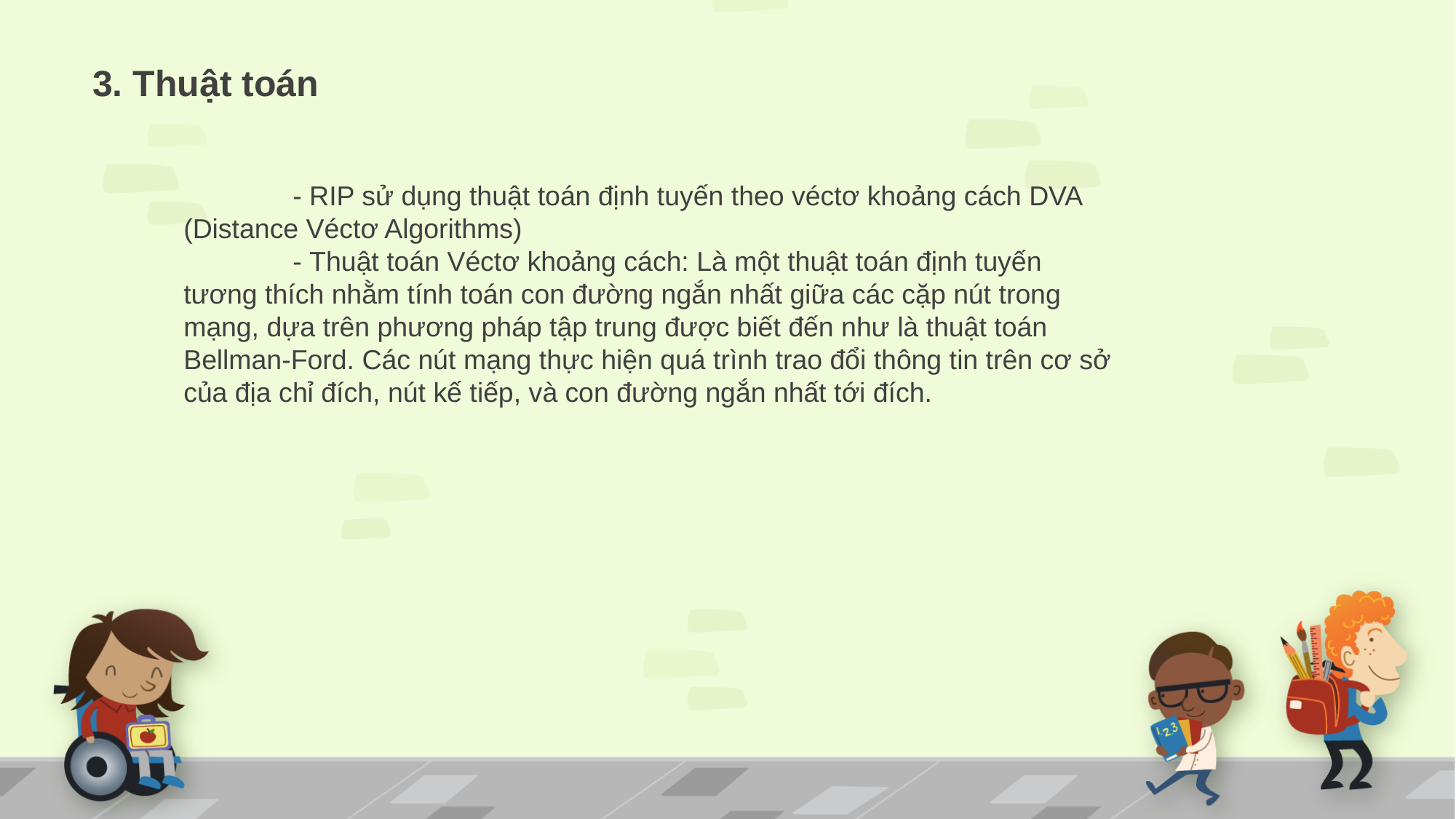

3. Thuật toán
	- RIP sử dụng thuật toán định tuyến theo véctơ khoảng cách DVA (Distance Véctơ Algorithms)
	- Thuật toán Véctơ khoảng cách: Là một thuật toán định tuyến tương thích nhằm tính toán con đường ngắn nhất giữa các cặp nút trong mạng, dựa trên phương pháp tập trung được biết đến như là thuật toán Bellman-Ford. Các nút mạng thực hiện quá trình trao đổi thông tin trên cơ sở của địa chỉ đích, nút kế tiếp, và con đường ngắn nhất tới đích.